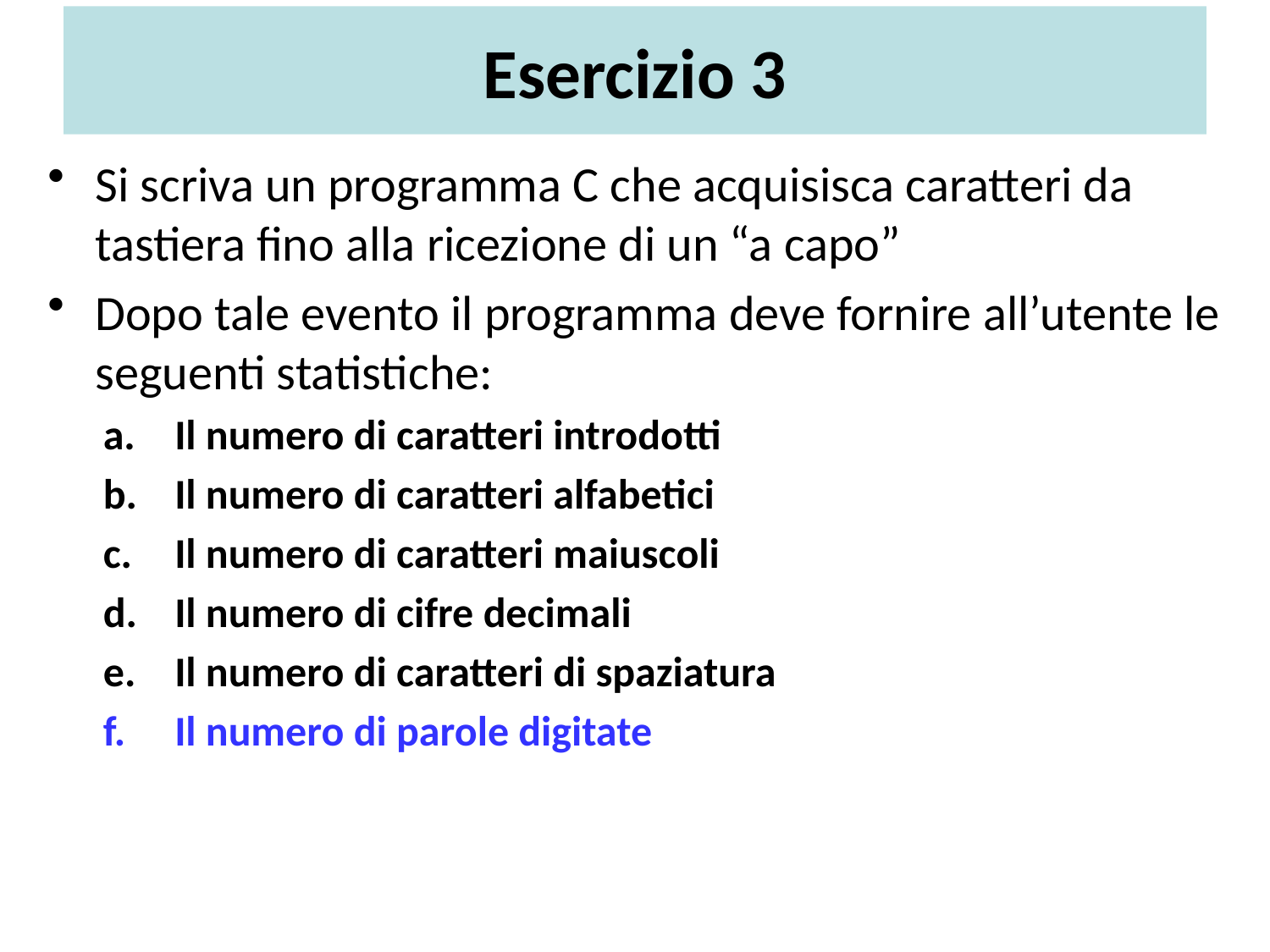

# Esercizio 3
Si scriva un programma C che acquisisca caratteri da tastiera fino alla ricezione di un “a capo”
Dopo tale evento il programma deve fornire all’utente le seguenti statistiche:
Il numero di caratteri introdotti
Il numero di caratteri alfabetici
Il numero di caratteri maiuscoli
Il numero di cifre decimali
Il numero di caratteri di spaziatura
Il numero di parole digitate